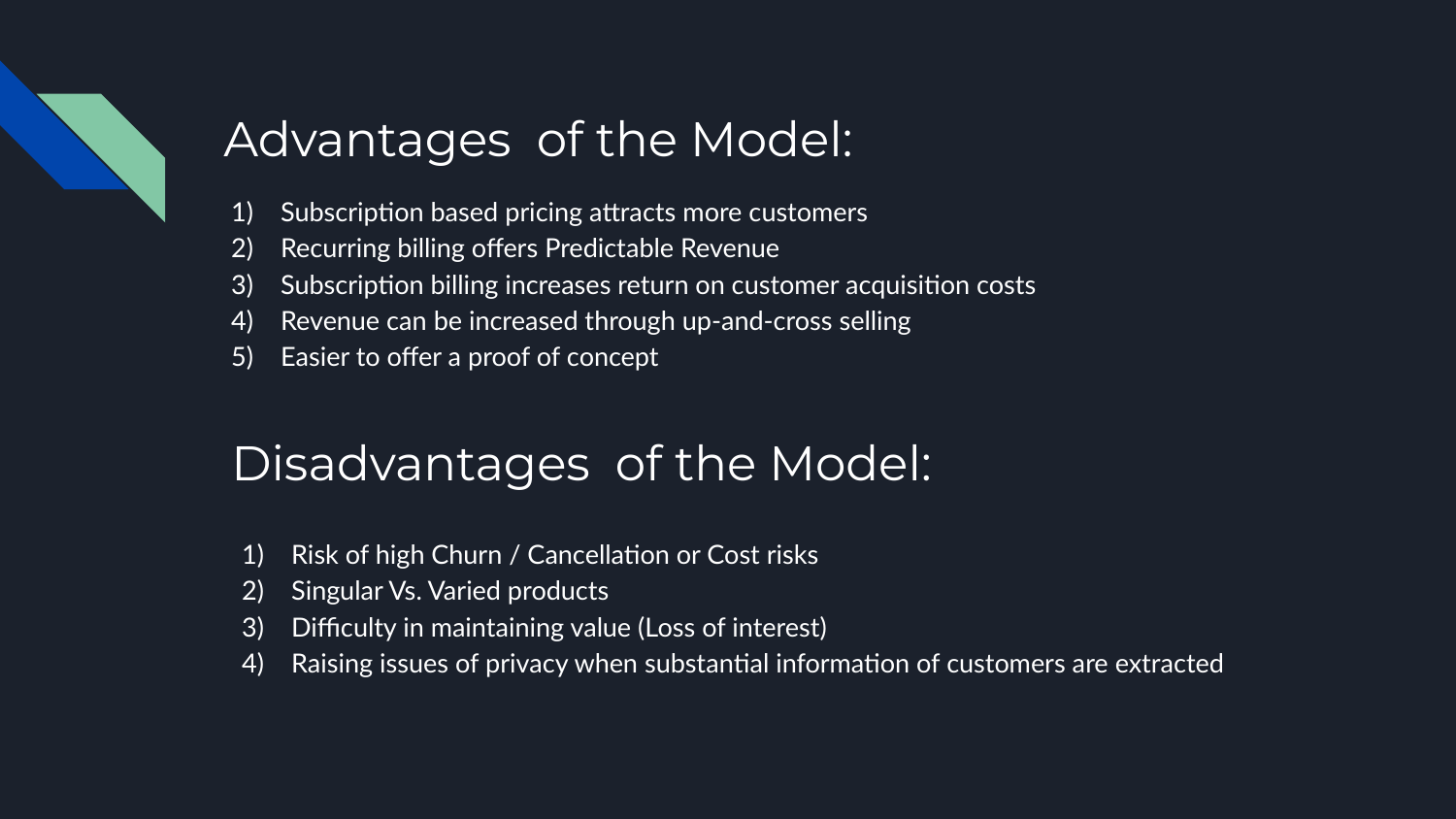

# Advantages  of the Model:
Subscription based pricing attracts more customers
Recurring billing offers Predictable Revenue
Subscription billing increases return on customer acquisition costs
Revenue can be increased through up-and-cross selling
Easier to offer a proof of concept
Disadvantages  of the Model:
Risk of high Churn / Cancellation or Cost risks
Singular Vs. Varied products
Difficulty in maintaining value (Loss of interest)
Raising issues of privacy when substantial information of customers are extracted